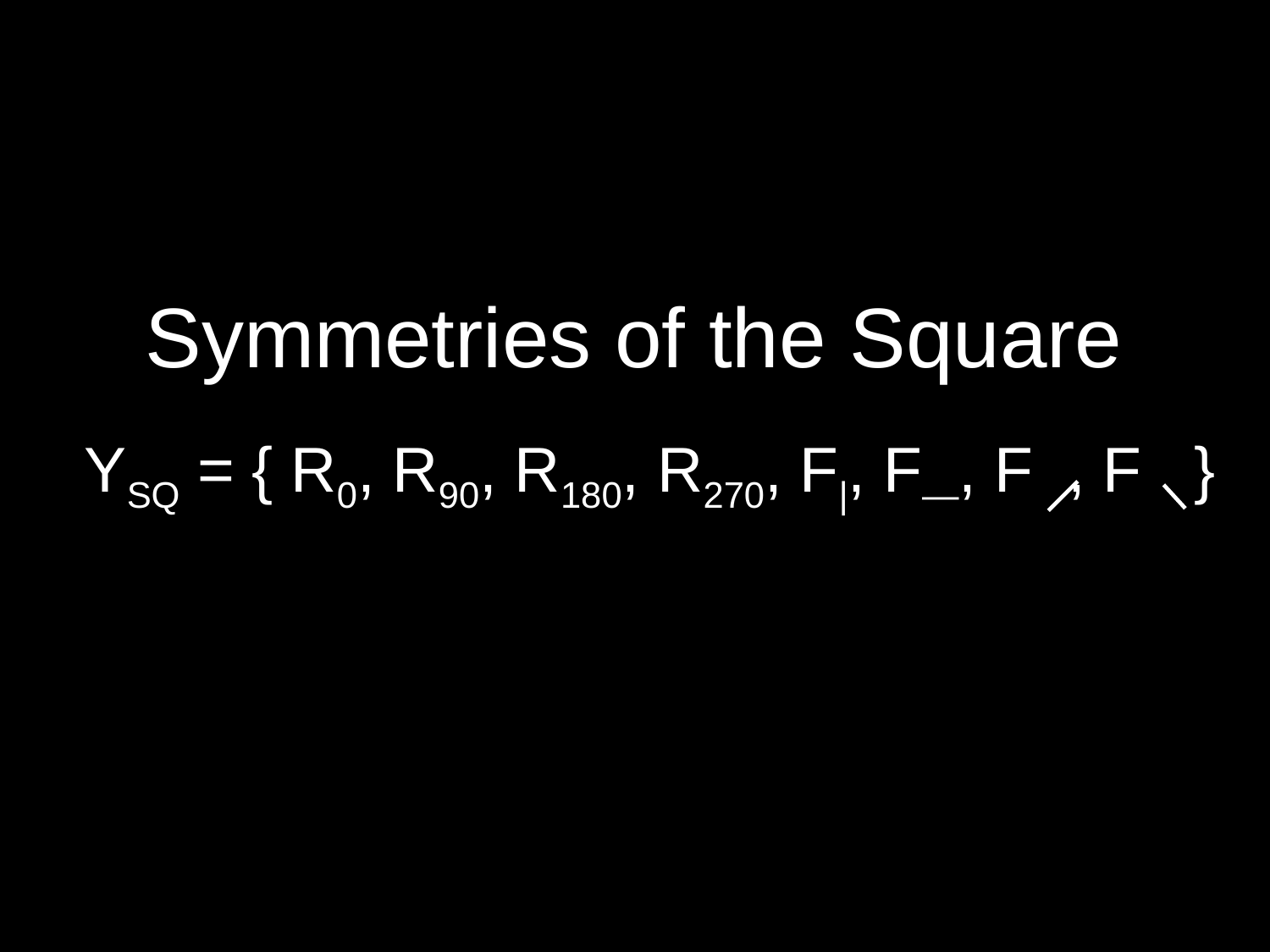

Symmetries of the Square
YSQ = { R0, R90, R180, R270, F|, F—, F  , F   }